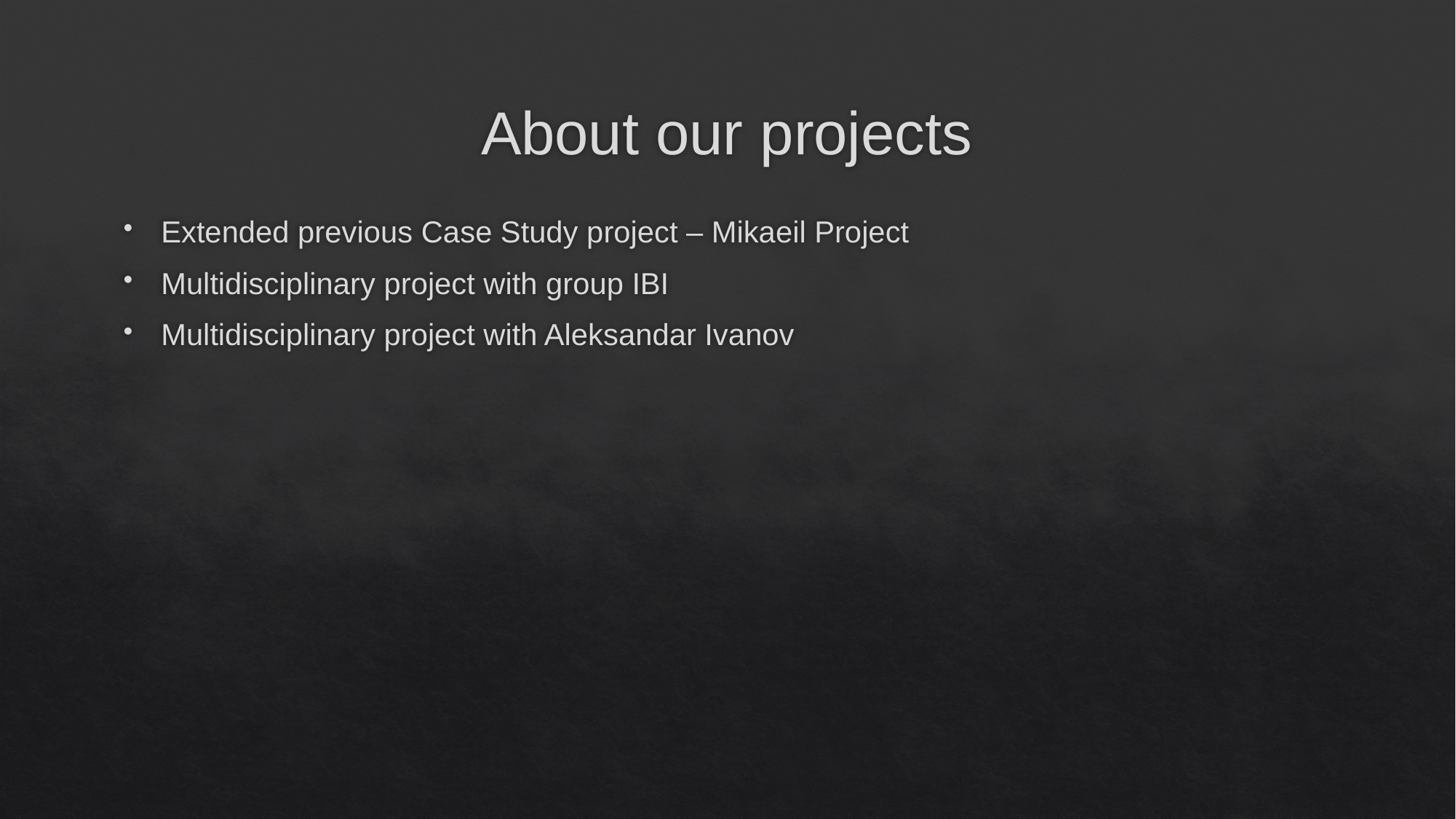

# About our projects
Extended previous Case Study project – Mikaeil Project
Multidisciplinary project with group IBI
Multidisciplinary project with Aleksandar Ivanov